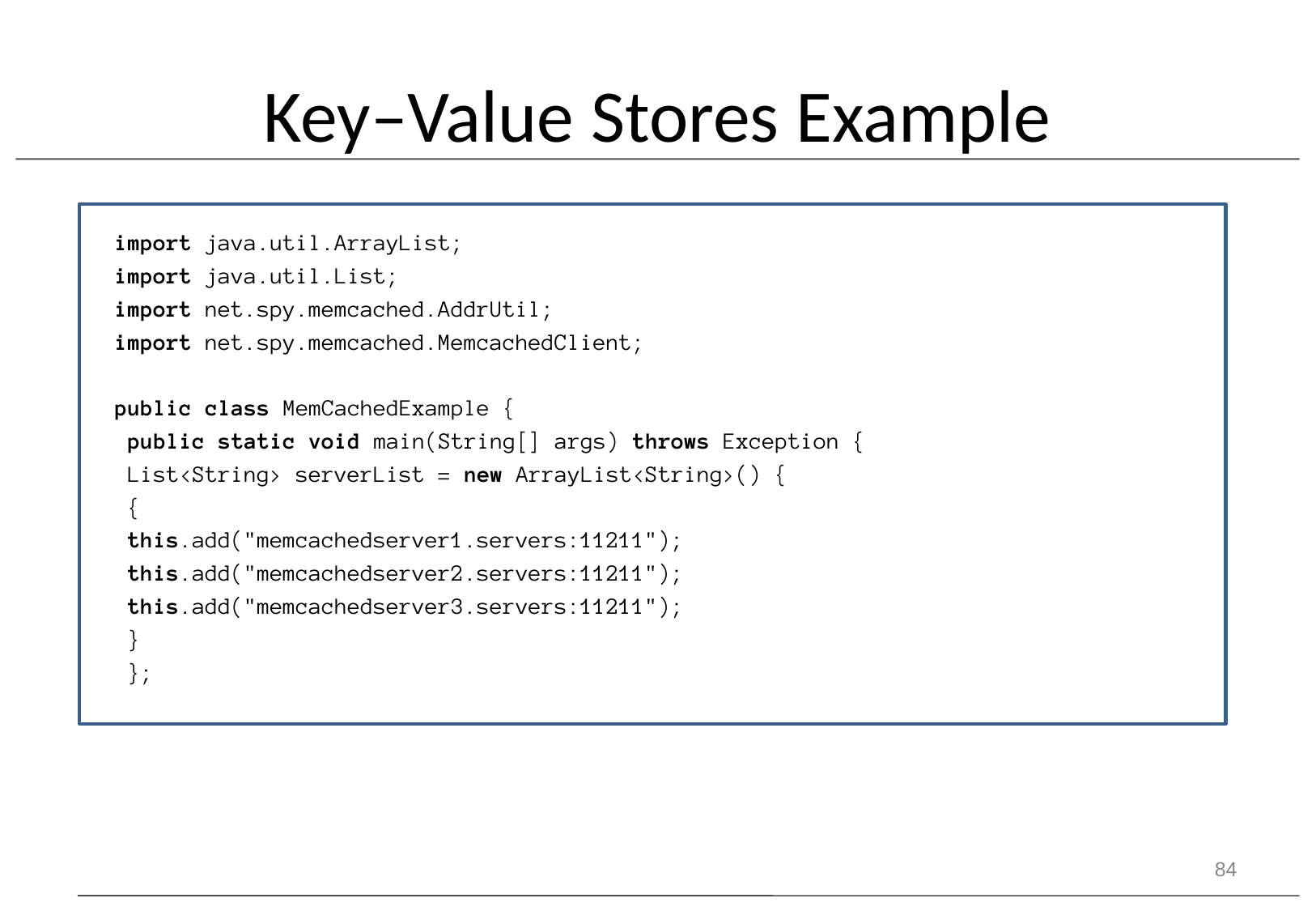

# Key–Value Stores Example

import java.util.ArrayList;
import java.util.List;
import net.spy.memcached.AddrUtil;
import net.spy.memcached.MemcachedClient;

public class MemCachedExample {
 public static void main(String[] args) throws Exception {
 List<String> serverList = new ArrayList<String>() {
 {
 this.add("memcachedserver1.servers:11211");
 this.add("memcachedserver2.servers:11211");
 this.add("memcachedserver3.servers:11211");
 }
 };

84